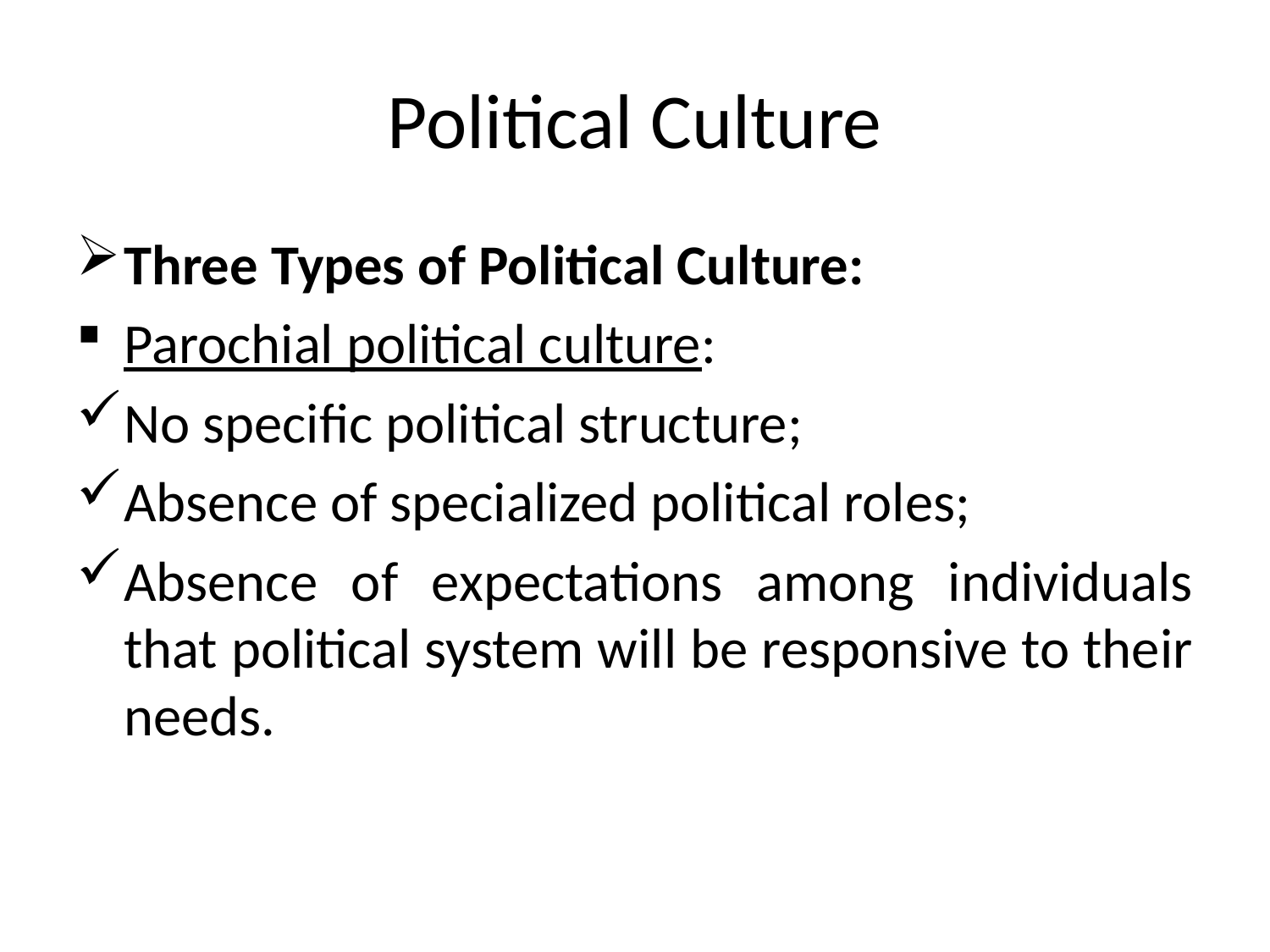

# Political Culture
Three Types of Political Culture:
Parochial political culture:
No specific political structure;
Absence of specialized political roles;
Absence of expectations among individuals that political system will be responsive to their needs.